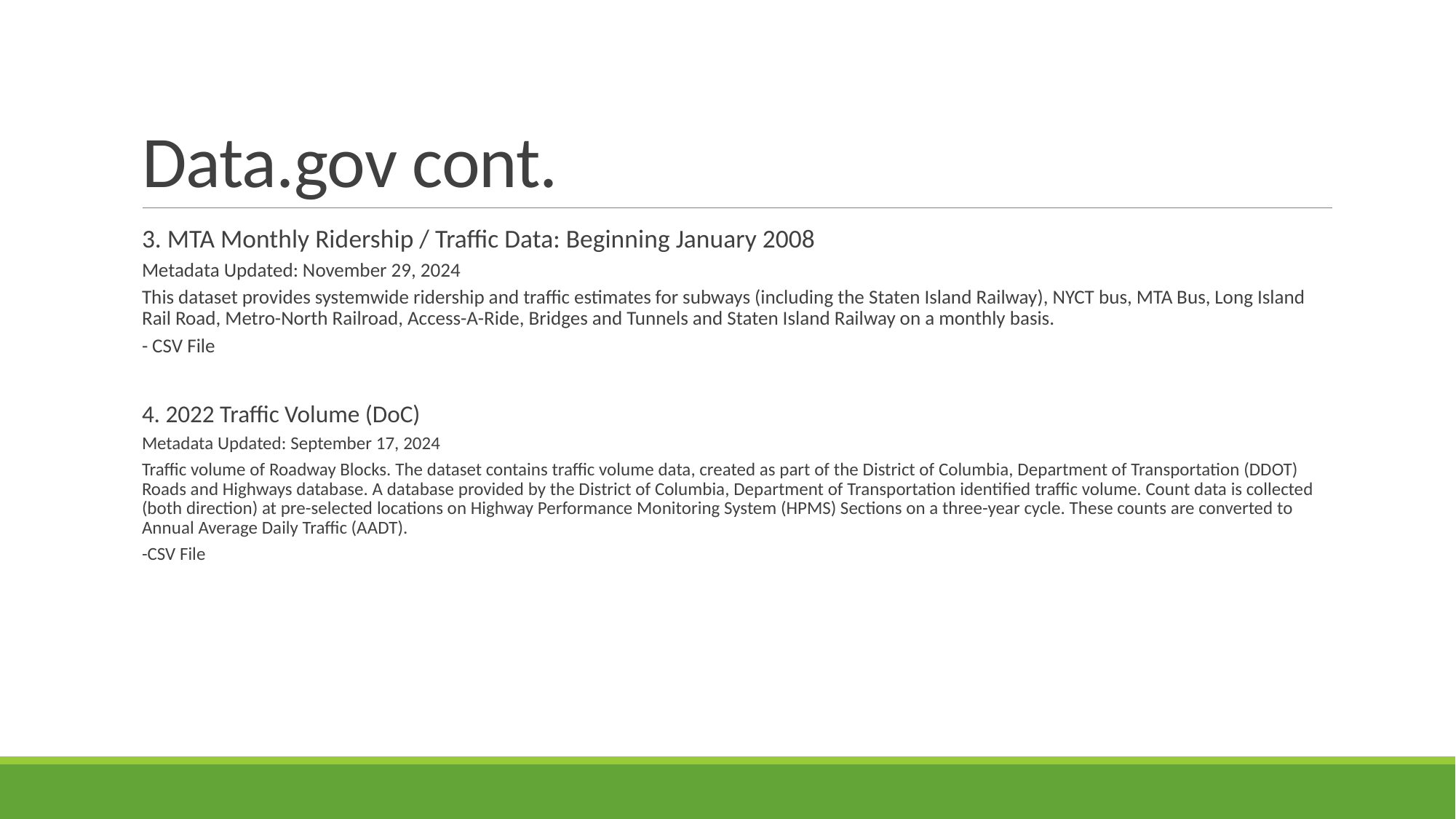

# Data.gov cont.
3. MTA Monthly Ridership / Traffic Data: Beginning January 2008
Metadata Updated: November 29, 2024
This dataset provides systemwide ridership and traffic estimates for subways (including the Staten Island Railway), NYCT bus, MTA Bus, Long Island Rail Road, Metro-North Railroad, Access-A-Ride, Bridges and Tunnels and Staten Island Railway on a monthly basis.
- CSV File

4. 2022 Traffic Volume (DoC)
Metadata Updated: September 17, 2024
Traffic volume of Roadway Blocks. The dataset contains traffic volume data, created as part of the District of Columbia, Department of Transportation (DDOT) Roads and Highways database. A database provided by the District of Columbia, Department of Transportation identified traffic volume. Count data is collected (both direction) at pre-selected locations on Highway Performance Monitoring System (HPMS) Sections on a three-year cycle. These counts are converted to Annual Average Daily Traffic (AADT).
-CSV File